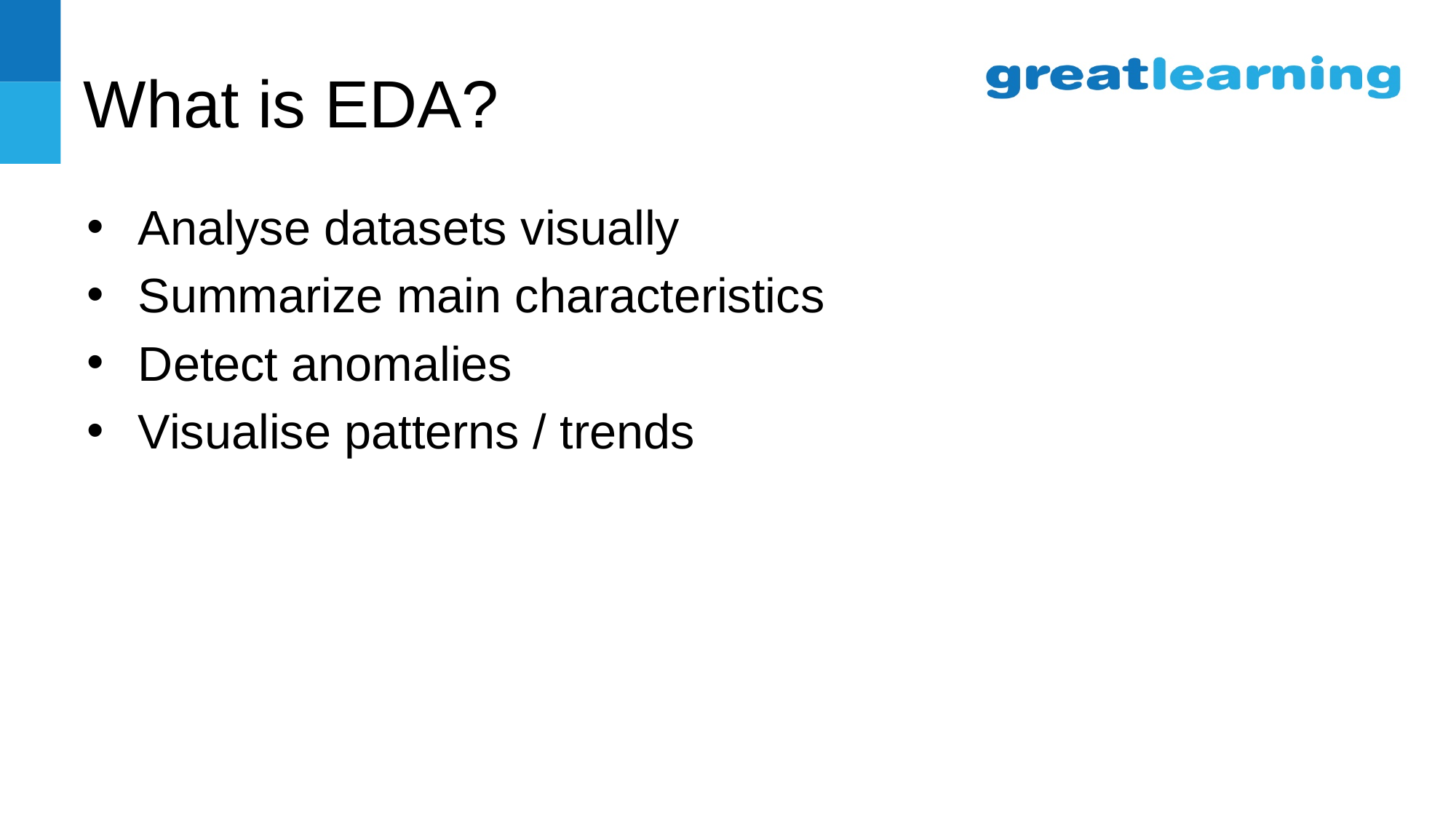

# What is EDA?
Analyse datasets visually
Summarize main characteristics
Detect anomalies
Visualise patterns / trends